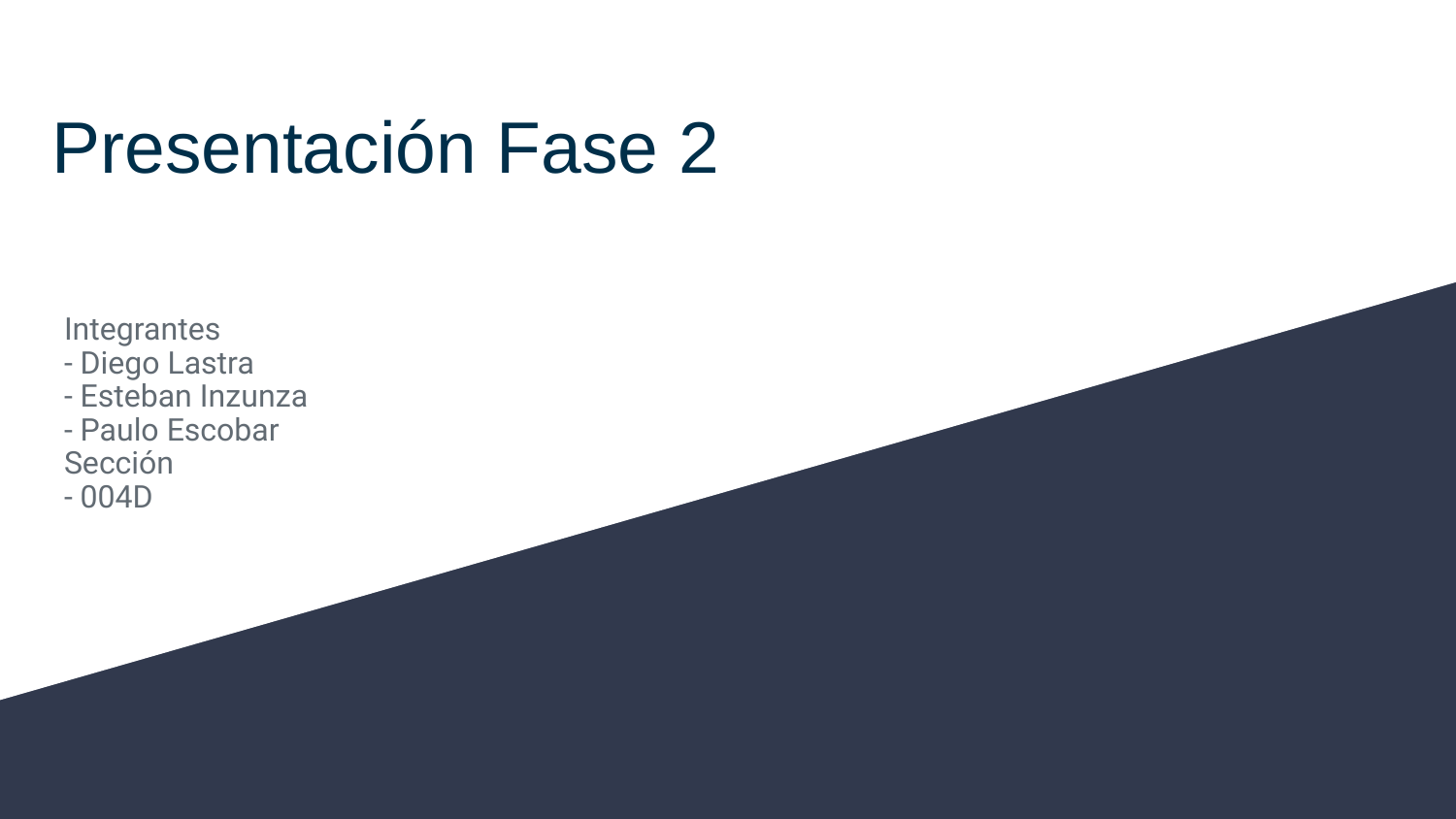

# Presentación Fase 2
Integrantes
- Diego Lastra
- Esteban Inzunza
- Paulo Escobar
Sección
- 004D